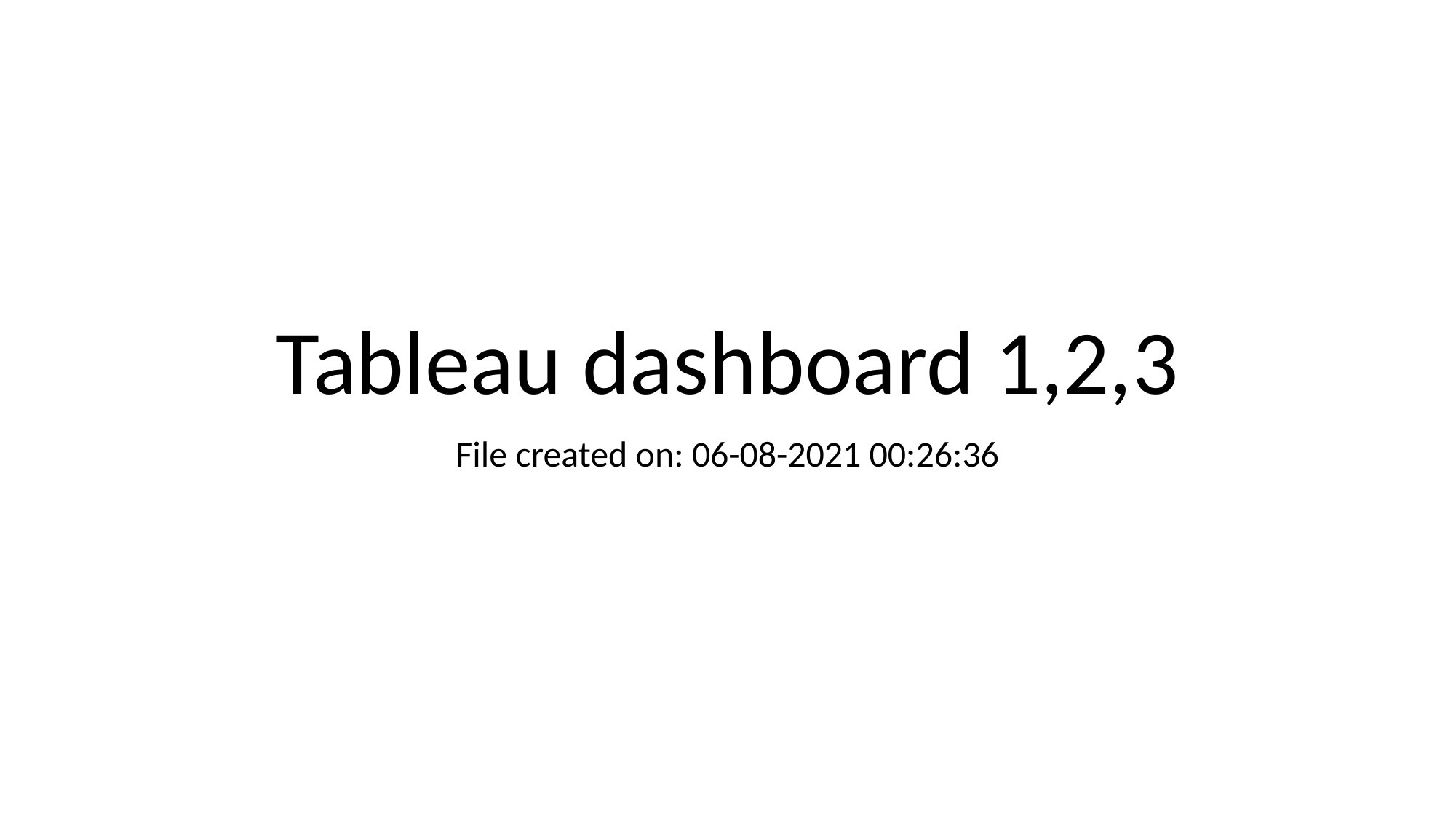

# Tableau dashboard 1,2,3
File created on: 06-08-2021 00:26:36